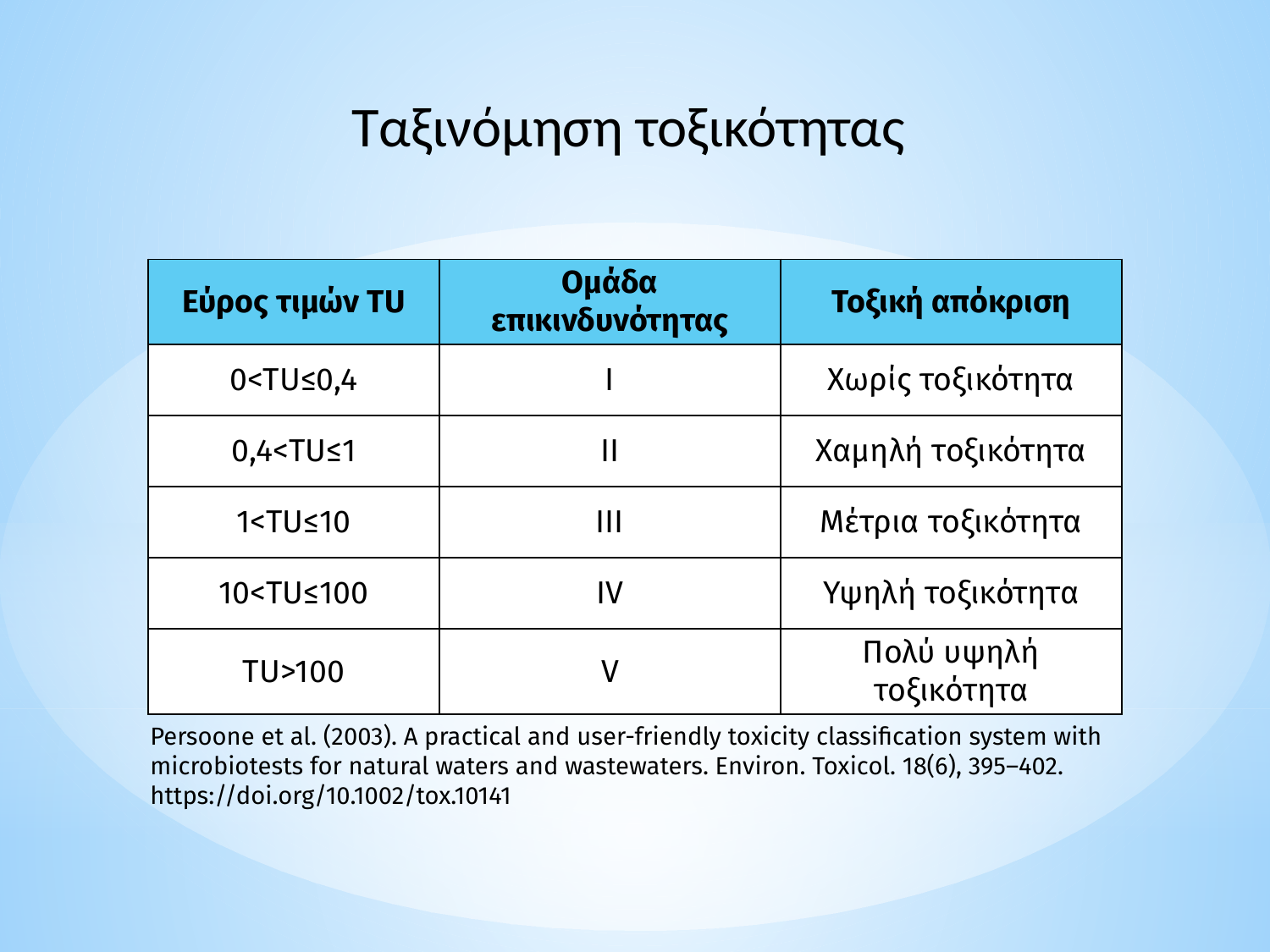

Ταξινόμηση τοξικότητας
| Εύρος τιμών TU | Ομάδα επικινδυνότητας | Τοξική απόκριση |
| --- | --- | --- |
| 0<TU≤0,4 | I | Χωρίς τοξικότητα |
| 0,4<TU≤1 | II | Χαμηλή τοξικότητα |
| 1<TU≤10 | III | Μέτρια τοξικότητα |
| 10<TU≤100 | IV | Υψηλή τοξικότητα |
| TU>100 | V | Πολύ υψηλή τοξικότητα |
Persoone et al. (2003). A practical and user-friendly toxicity classification system with microbiotests for natural waters and wastewaters. Environ. Toxicol. 18(6), 395–402. https://doi.org/10.1002/tox.10141